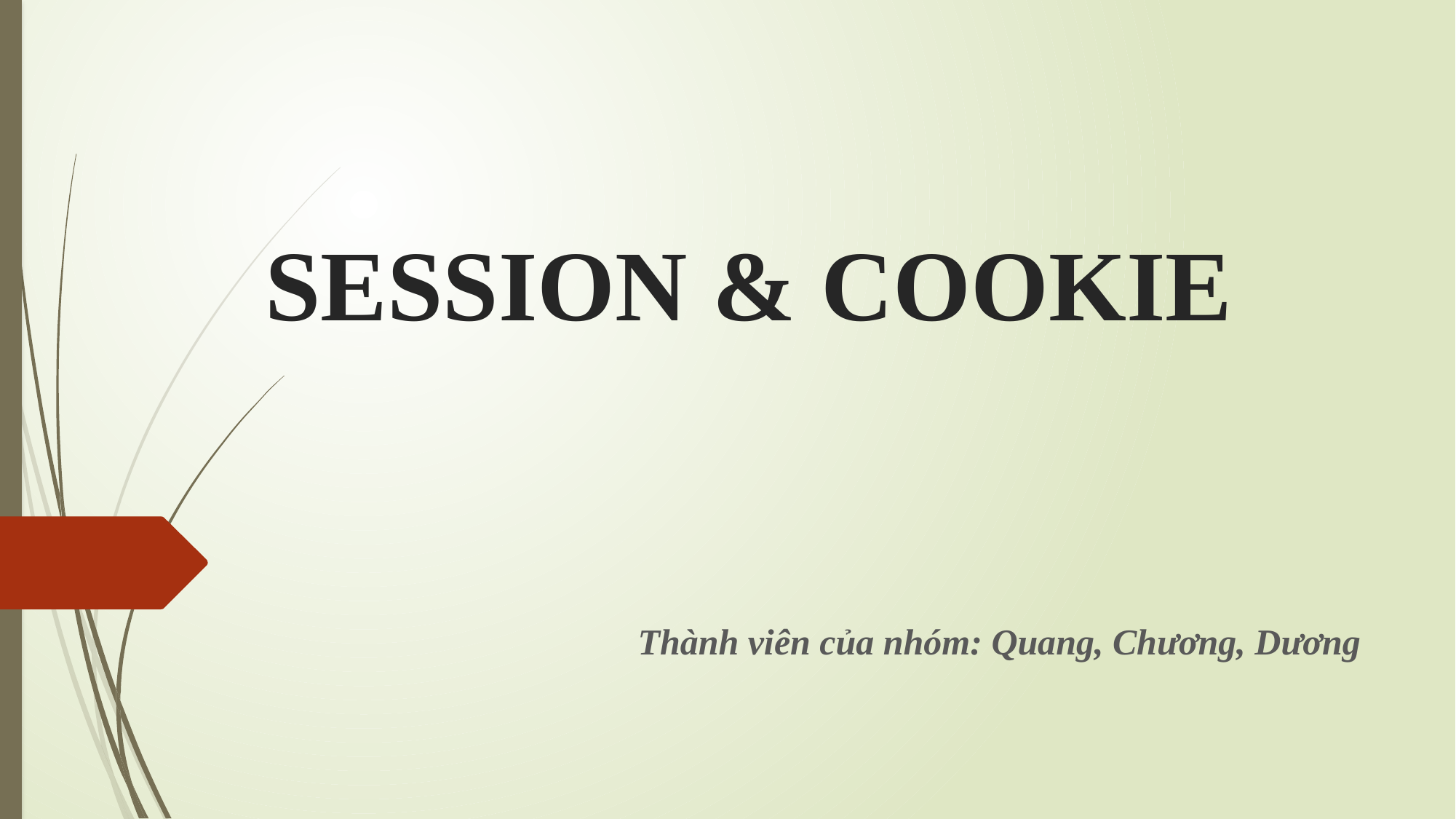

# SESSION & COOKIE
Thành viên của nhóm: Quang, Chương, Dương